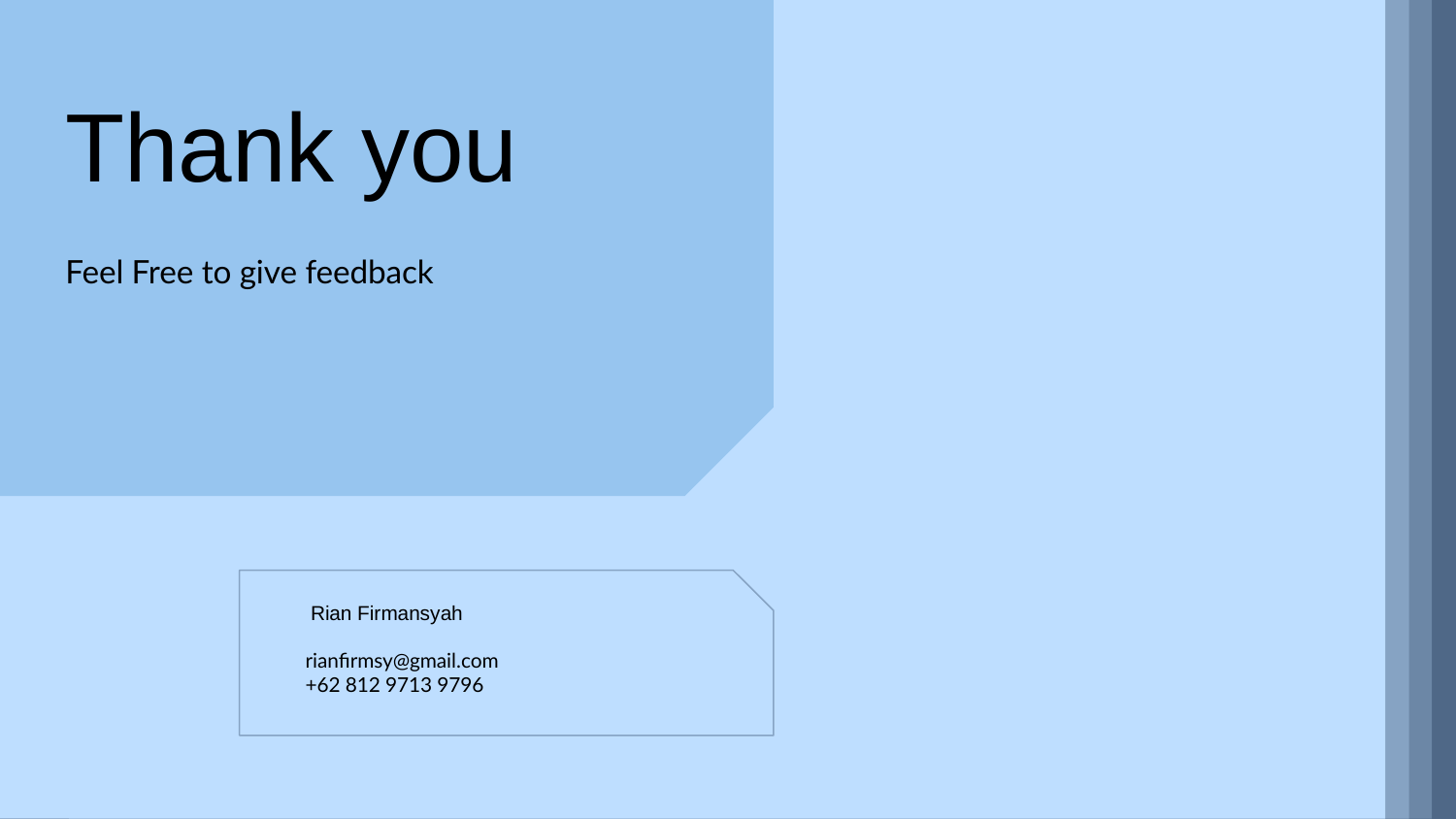

Thank you
Feel Free to give feedback
# Rian Firmansyah
rianfirmsy@gmail.com
+62 812 9713 9796